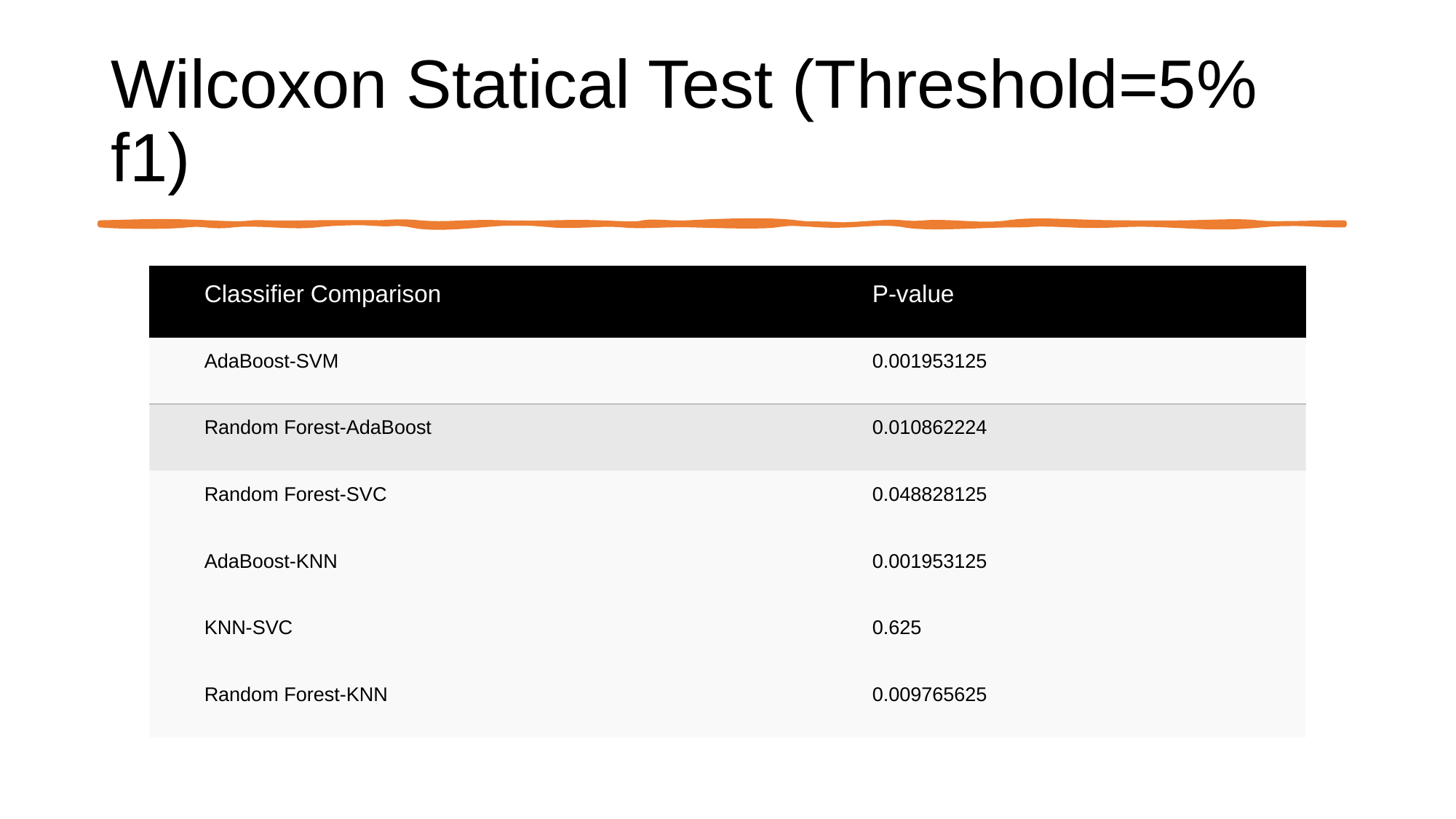

# Wilcoxon Statical Test (Threshold=5% f1)

| Classifier Comparison | P-value |
| --- | --- |
| AdaBoost-SVM | 0.001953125 |
| Random Forest-AdaBoost | 0.010862224 |
| Random Forest-SVC | 0.048828125 |
| AdaBoost-KNN | 0.001953125 |
| KNN-SVC | 0.625 |
| Random Forest-KNN | 0.009765625 |